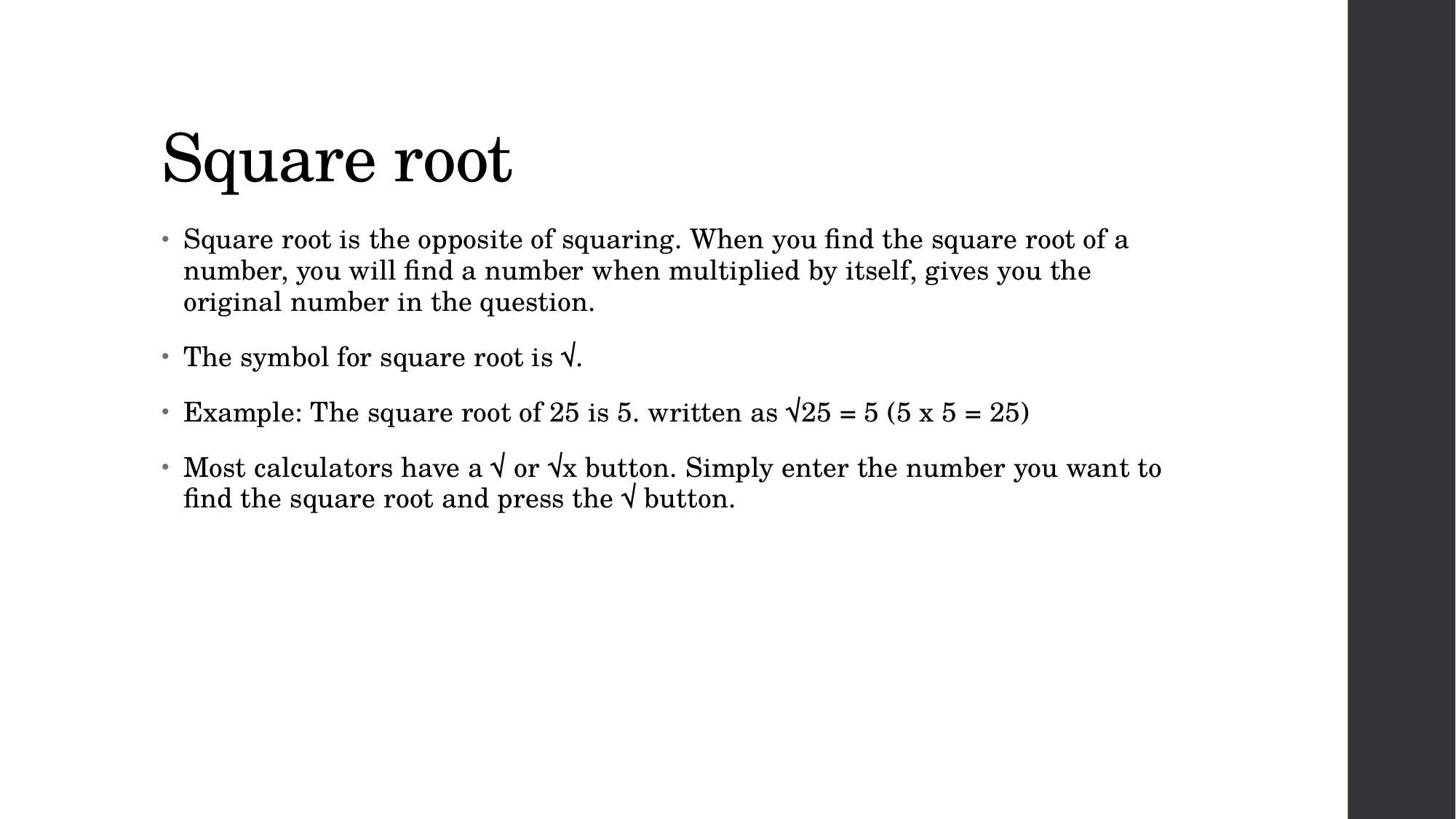

# Square root
Square root is the opposite of squaring. When you find the square root of a number, you will find a number when multiplied by itself, gives you the original number in the question.
The symbol for square root is √.
Example: The square root of 25 is 5. written as √25 = 5 (5 x 5 = 25)
Most calculators have a √ or √x button. Simply enter the number you want to find the square root and press the √ button.